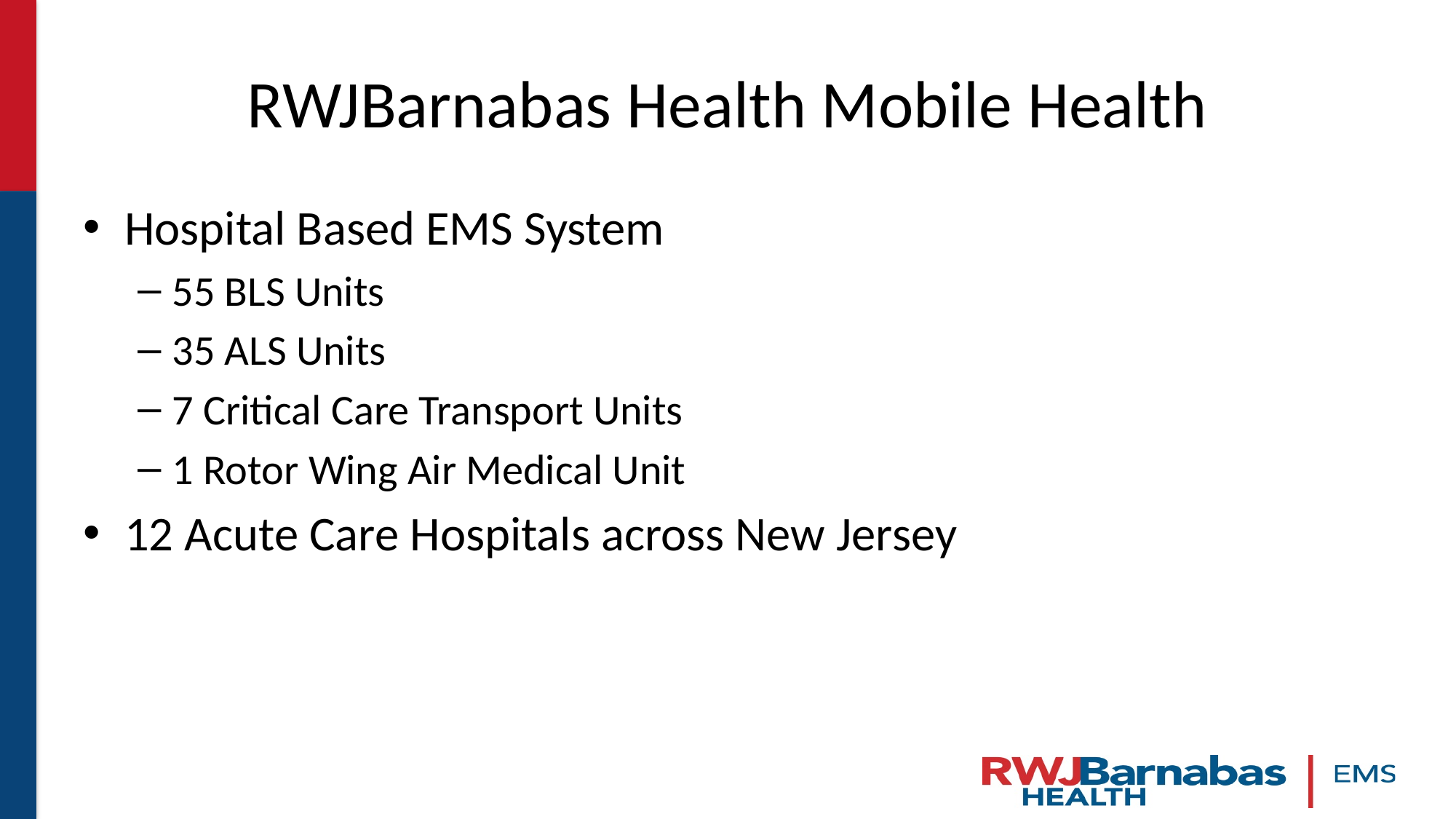

# RWJBarnabas Health Mobile Health
Hospital Based EMS System
55 BLS Units
35 ALS Units
7 Critical Care Transport Units
1 Rotor Wing Air Medical Unit
12 Acute Care Hospitals across New Jersey